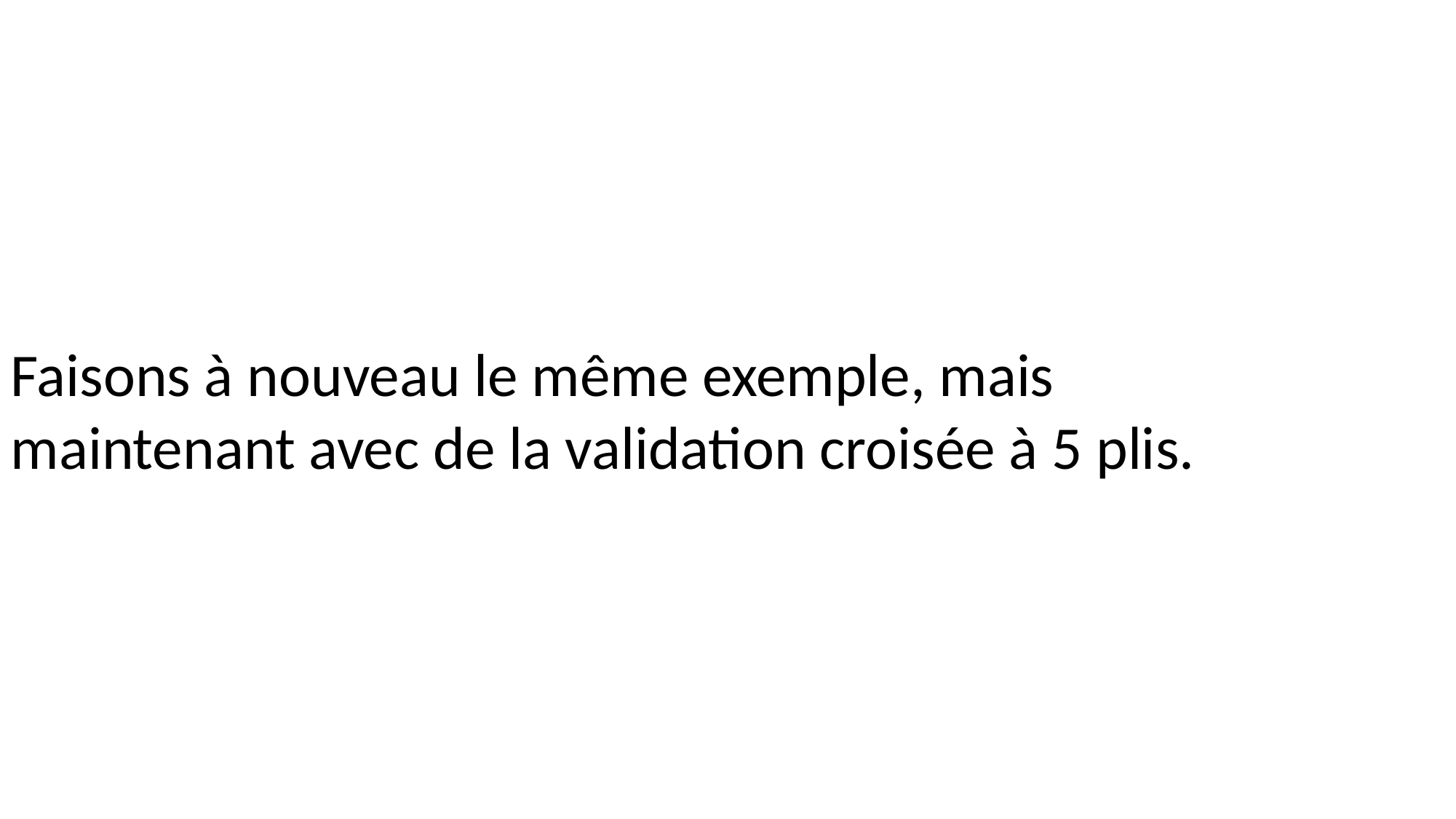

2. APPRENTISSAGE SUPERVISÉ : RÉGRESSION
Faisons à nouveau le même exemple, mais
maintenant avec de la validation croisée à 5 plis.